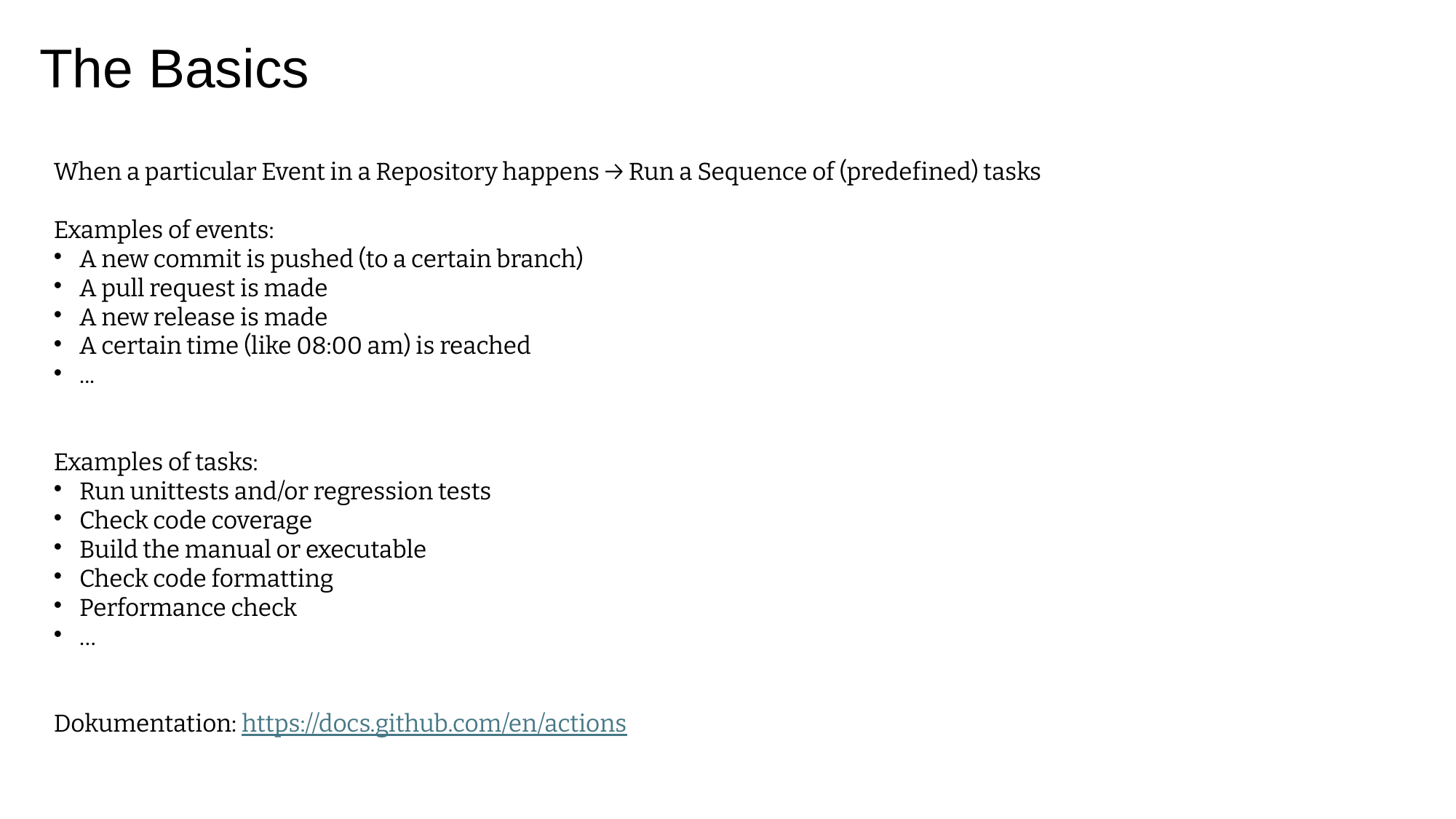

The Basics
When a particular Event in a Repository happens → Run a Sequence of (predefined) tasks

Examples of events:
A new commit is pushed (to a certain branch)
A pull request is made
A new release is made
A certain time (like 08:00 am) is reached
...

Examples of tasks:
Run unittests and/or regression tests
Check code coverage
Build the manual or executable
Check code formatting
Performance check
…

Dokumentation: https://docs.github.com/en/actions